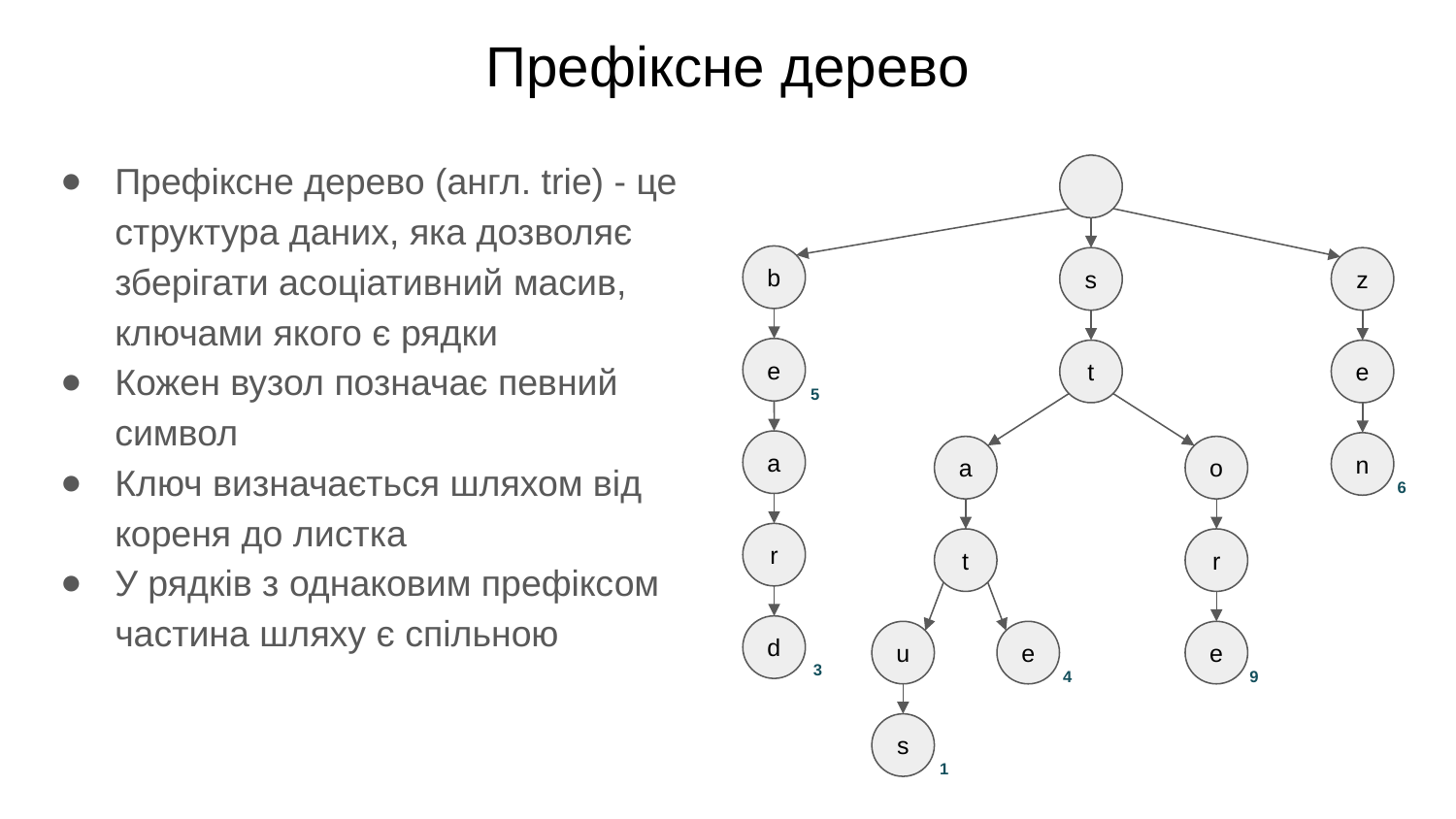

# Префіксне дерево
Префіксне дерево (англ. trie) - це структура даних, яка дозволяє зберігати асоціативний масив, ключами якого є рядки
Кожен вузол позначає певний символ
Ключ визначається шляхом від кореня до листка
У рядків з однаковим префіксом частина шляху є спільною

b
s
z
e
t
e
5
a
n
a
o
6
r
t
r
d
u
e
e
3
4
9
s
1